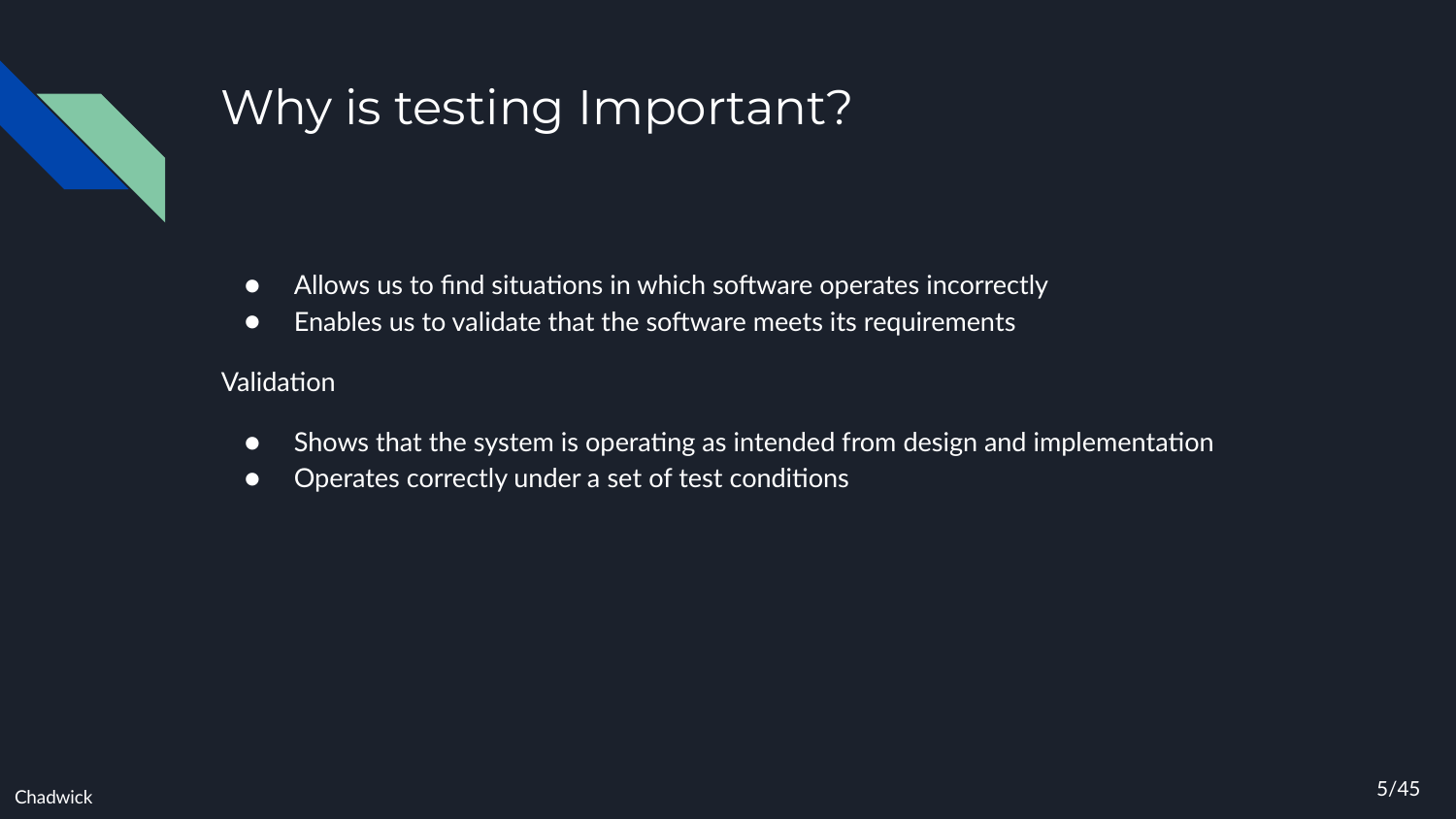

# Why is testing Important?
Allows us to find situations in which software operates incorrectly
Enables us to validate that the software meets its requirements
Validation
Shows that the system is operating as intended from design and implementation
Operates correctly under a set of test conditions
5/45
Chadwick